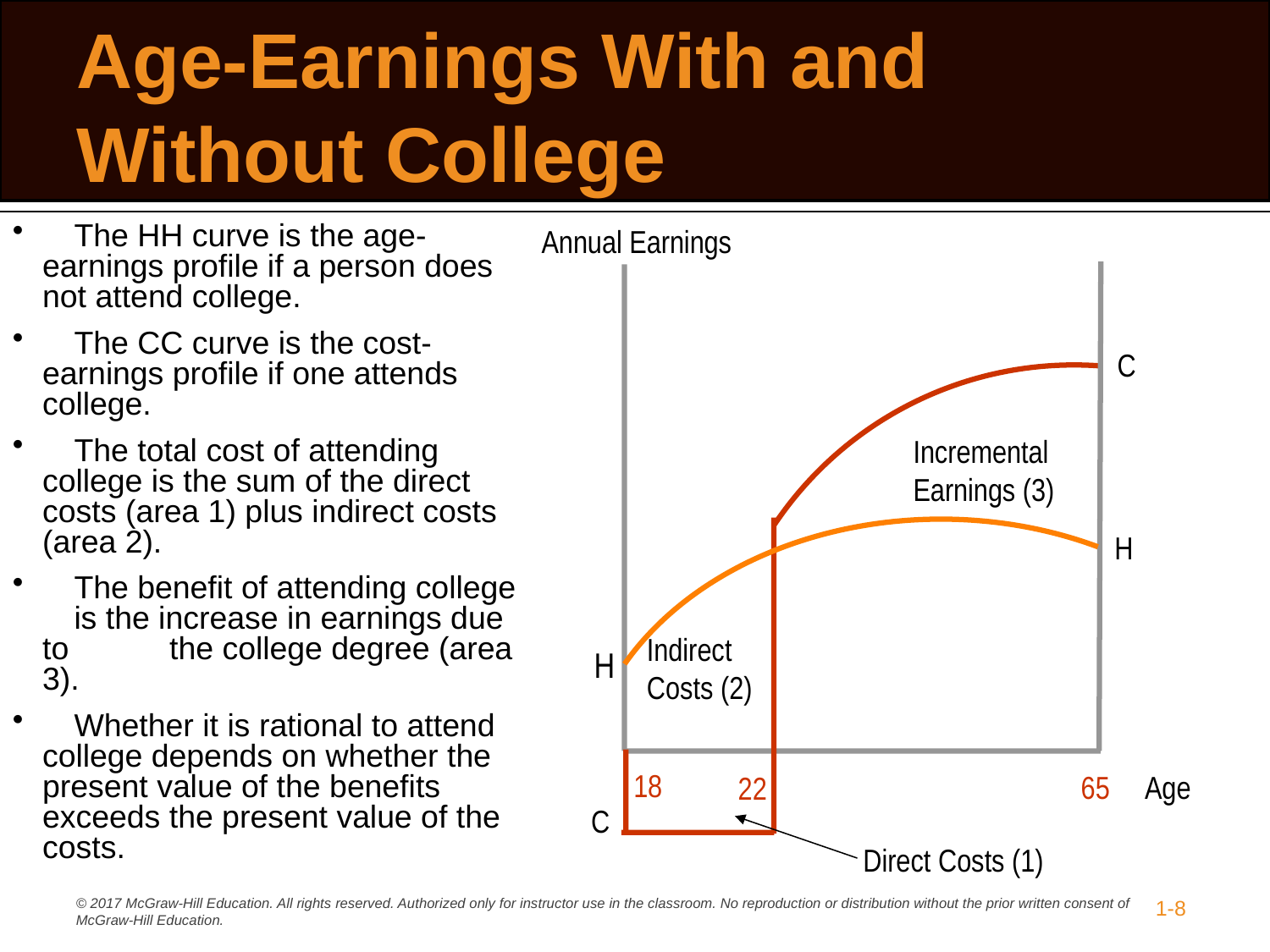

# Age-Earnings With and Without College
Annual Earnings
 	The HH curve is the age-earnings profile if a person does not attend college.
 	The CC curve is the cost-earnings profile if one attends college.
 	The total cost of attending college is the sum of the direct costs (area 1) plus indirect costs (area 2).
 	The benefit of attending college 	is the increase in earnings due to 	the college degree (area 3).
 	Whether it is rational to attend college depends on whether the present value of the benefits exceeds the present value of the costs.

C

Incremental Earnings (3)

H
Indirect Costs (2)
H

18
65
Age
22
C

Direct Costs (1)